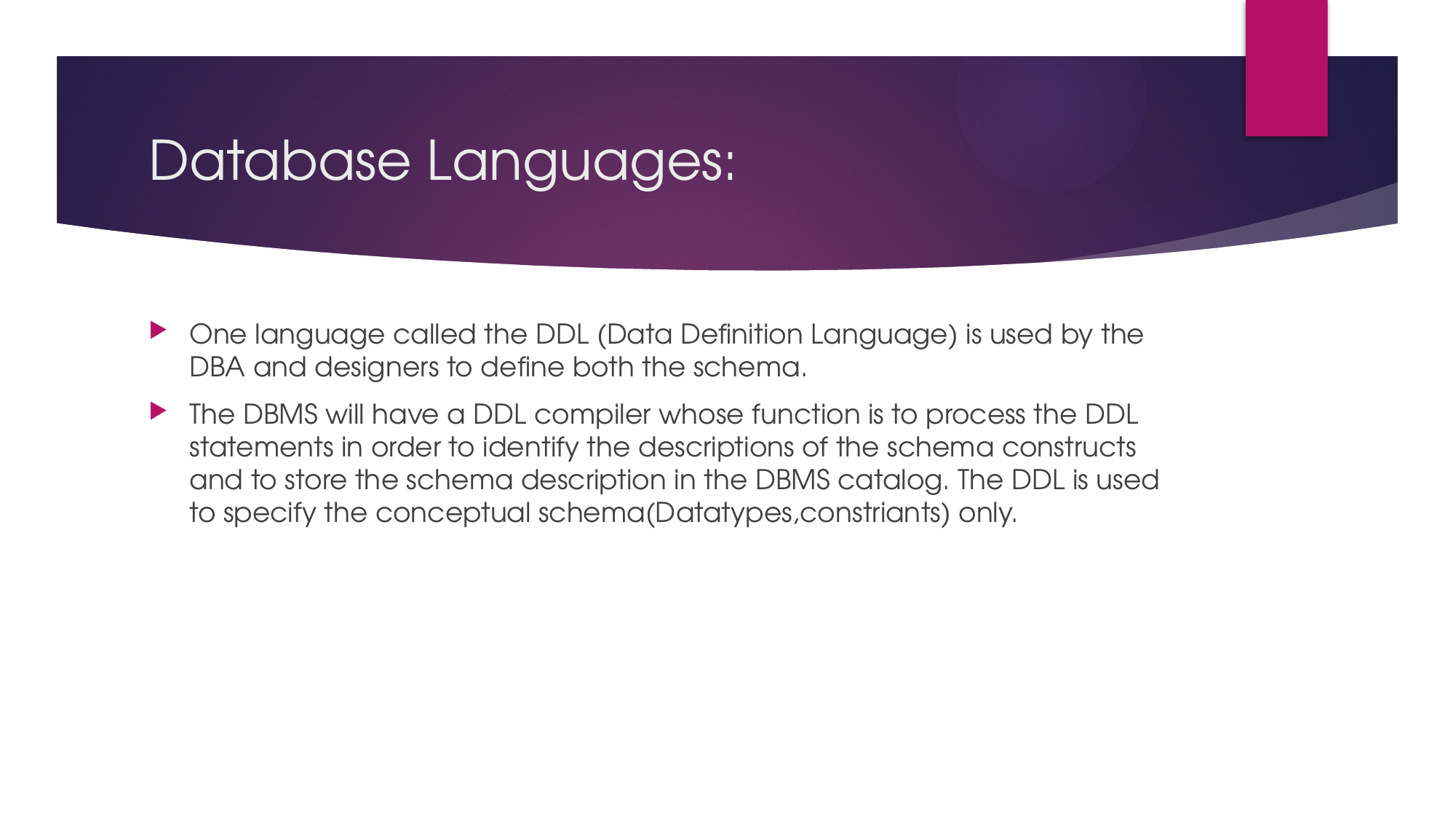

# Database Languages:
One language called the DDL (Data Definition Language) is used by the DBA and designers to define both the schema.
The DBMS will have a DDL compiler whose function is to process the DDL statements in order to identify the descriptions of the schema constructs and to store the schema description in the DBMS catalog. The DDL is used to specify the conceptual schema(Datatypes,constriants) only.